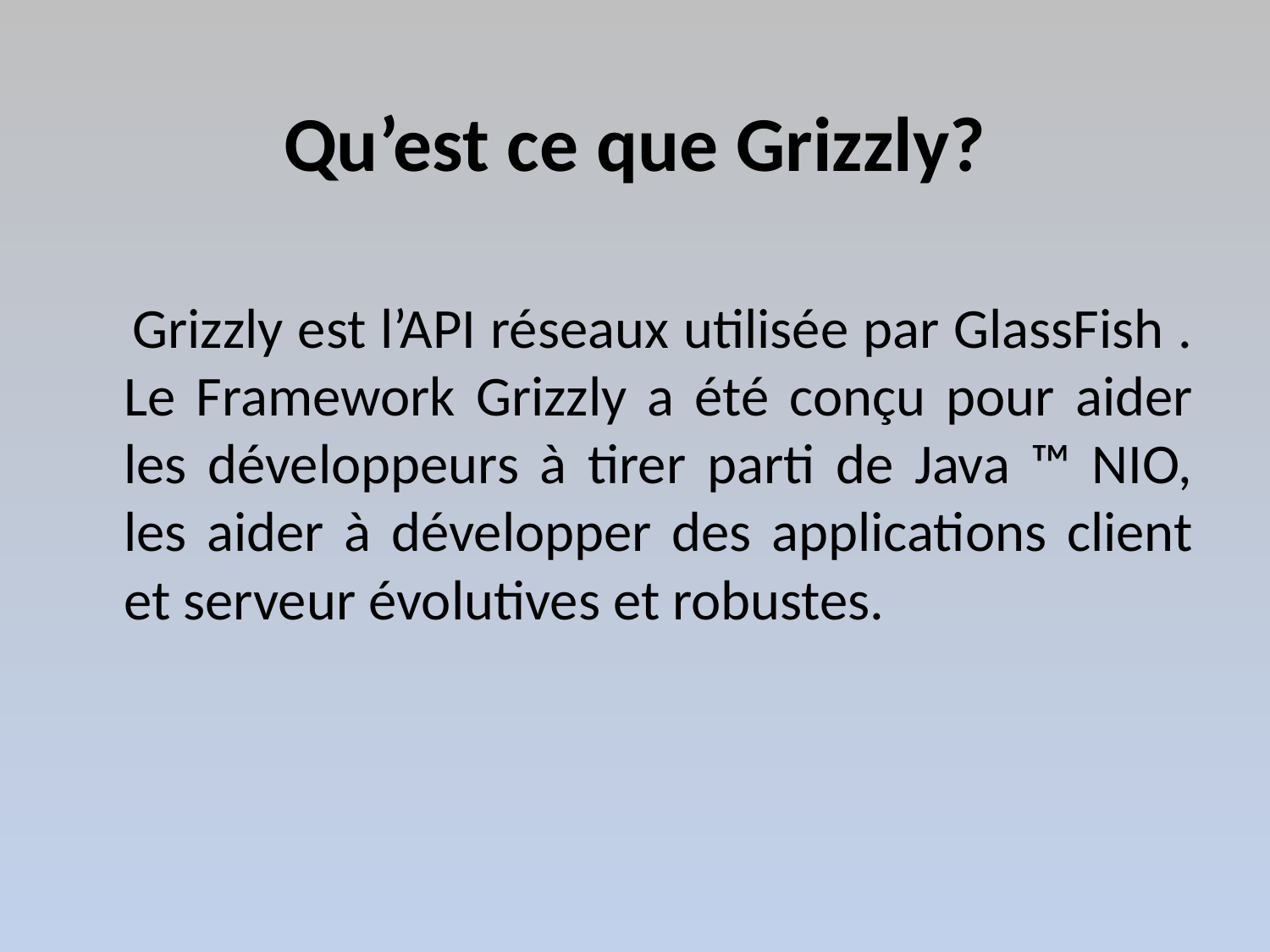

# Qu’est ce que Grizzly?
    Grizzly est l’API réseaux utilisée par GlassFish . Le Framework Grizzly a été conçu pour aider les développeurs à tirer parti de Java ™ NIO, les aider à développer des applications client et serveur évolutives et robustes.